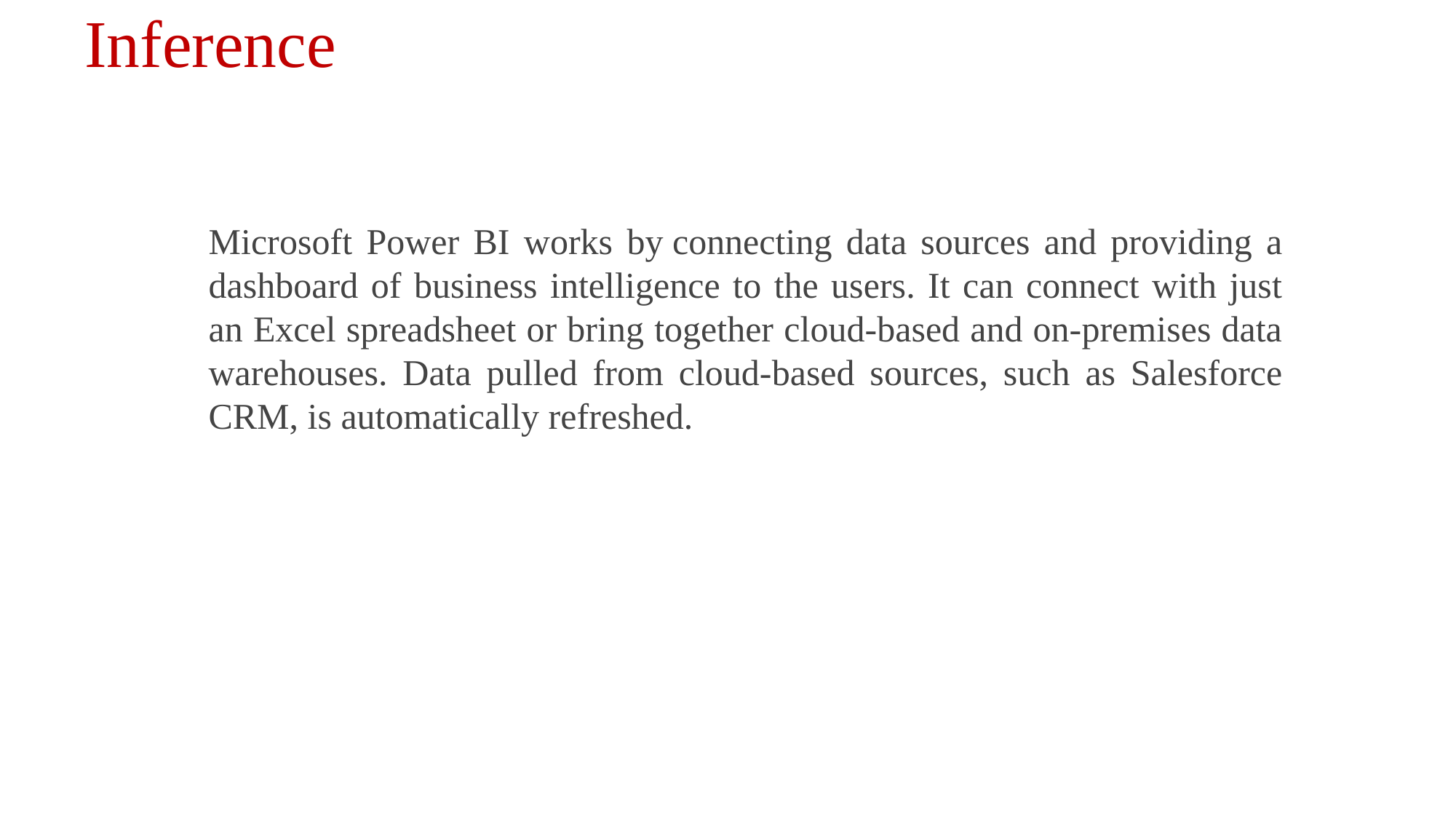

Inference
Microsoft Power BI works by connecting data sources and providing a dashboard of business intelligence to the users. It can connect with just an Excel spreadsheet or bring together cloud-based and on-premises data warehouses. Data pulled from cloud-based sources, such as Salesforce CRM, is automatically refreshed.